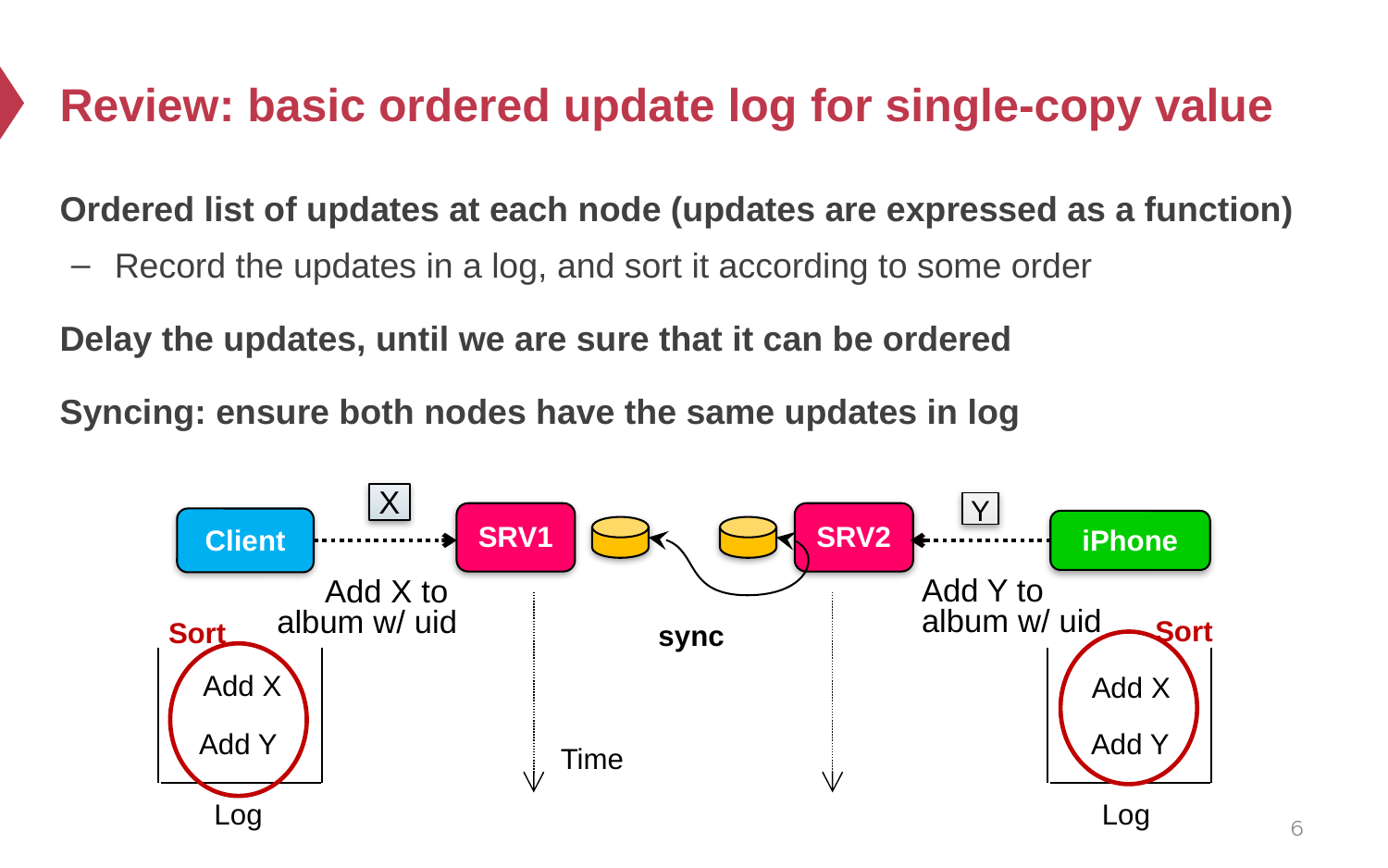

# Review: basic ordered update log for single-copy value
Ordered list of updates at each node (updates are expressed as a function)
Record the updates in a log, and sort it according to some order
Delay the updates, until we are sure that it can be ordered
Syncing: ensure both nodes have the same updates in log

X
Y
SRV1
SRV2
Client
iPhone

Add Y to
album w/ uid
Add X to
album w/ uid
Sort
Sort
sync

Add X
Add X
Add Y
Add Y
Time
Log
Log
6